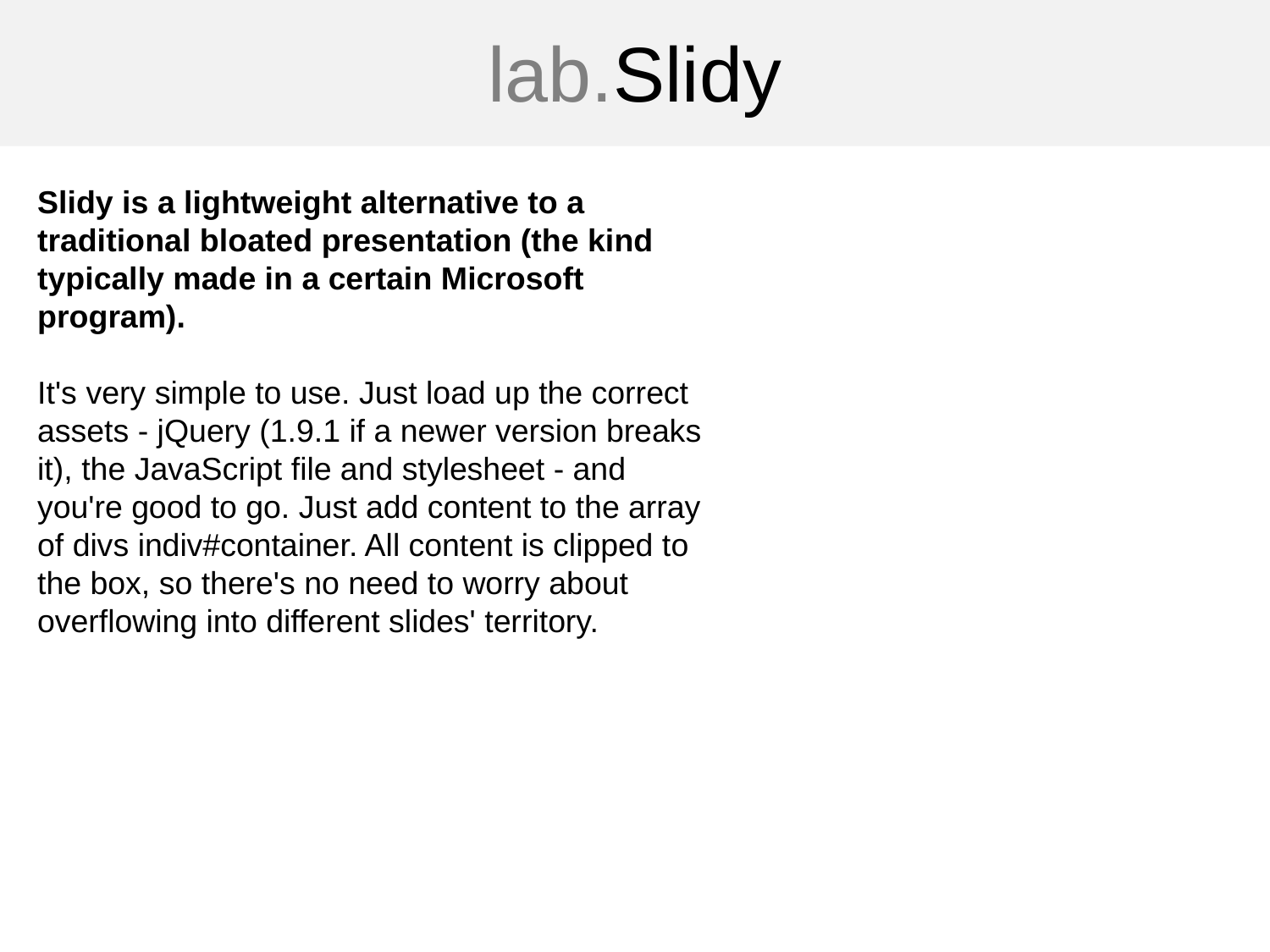

# lab.Slidy
Slidy is a lightweight alternative to a traditional bloated presentation (the kind typically made in a certain Microsoft program).

It's very simple to use. Just load up the correct assets - jQuery (1.9.1 if a newer version breaks it), the JavaScript file and stylesheet - and you're good to go. Just add content to the array of divs indiv#container. All content is clipped to the box, so there's no need to worry about overflowing into different slides' territory.